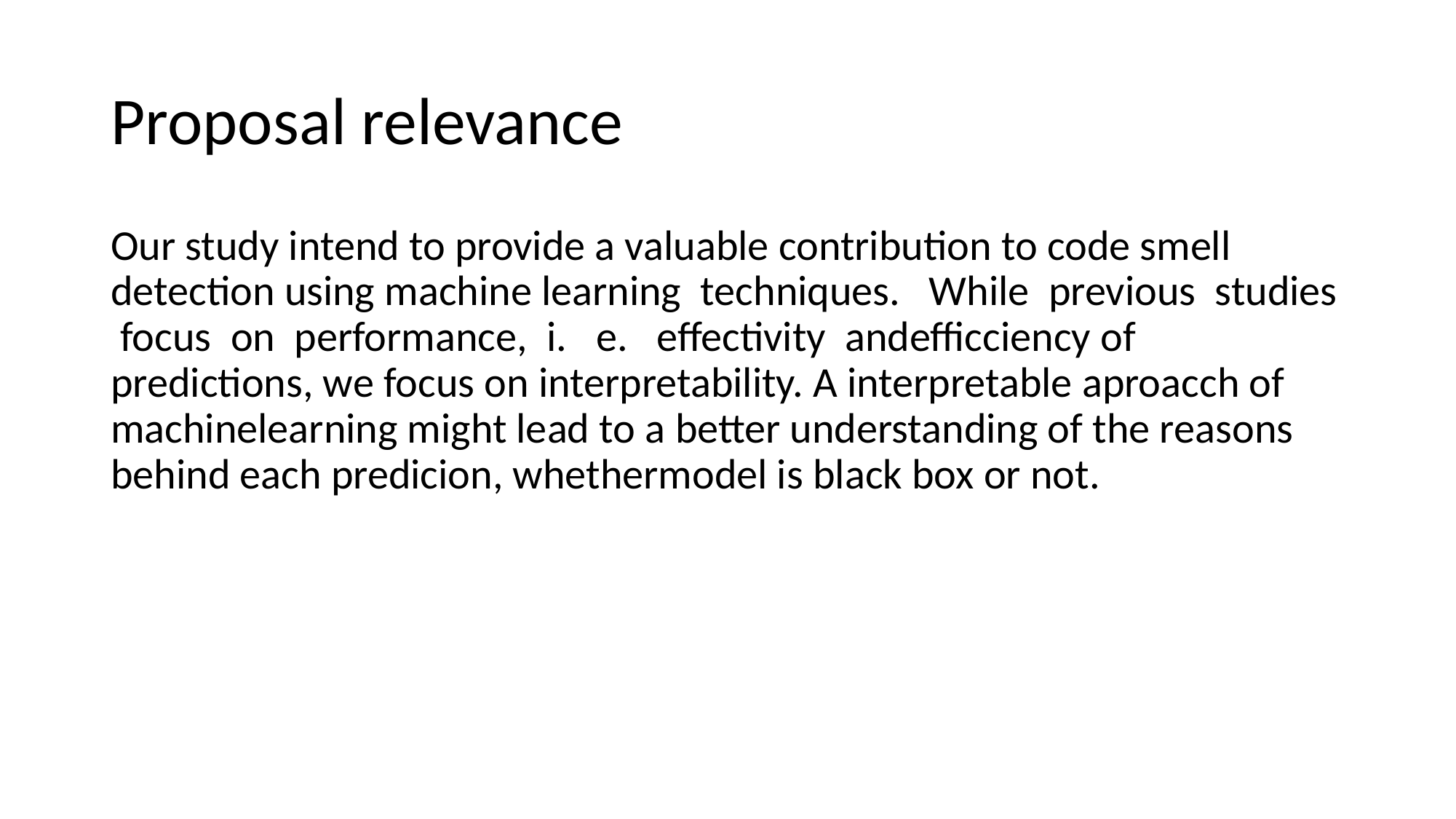

Proposal relevance
Our study intend to provide a valuable contribution to code smell detection using machine learning  techniques.   While  previous  studies  focus  on  performance,  i.   e.   effectivity  andefficciency of predictions, we focus on interpretability. A interpretable aproacch of machinelearning might lead to a better understanding of the reasons behind each predicion, whethermodel is black box or not.